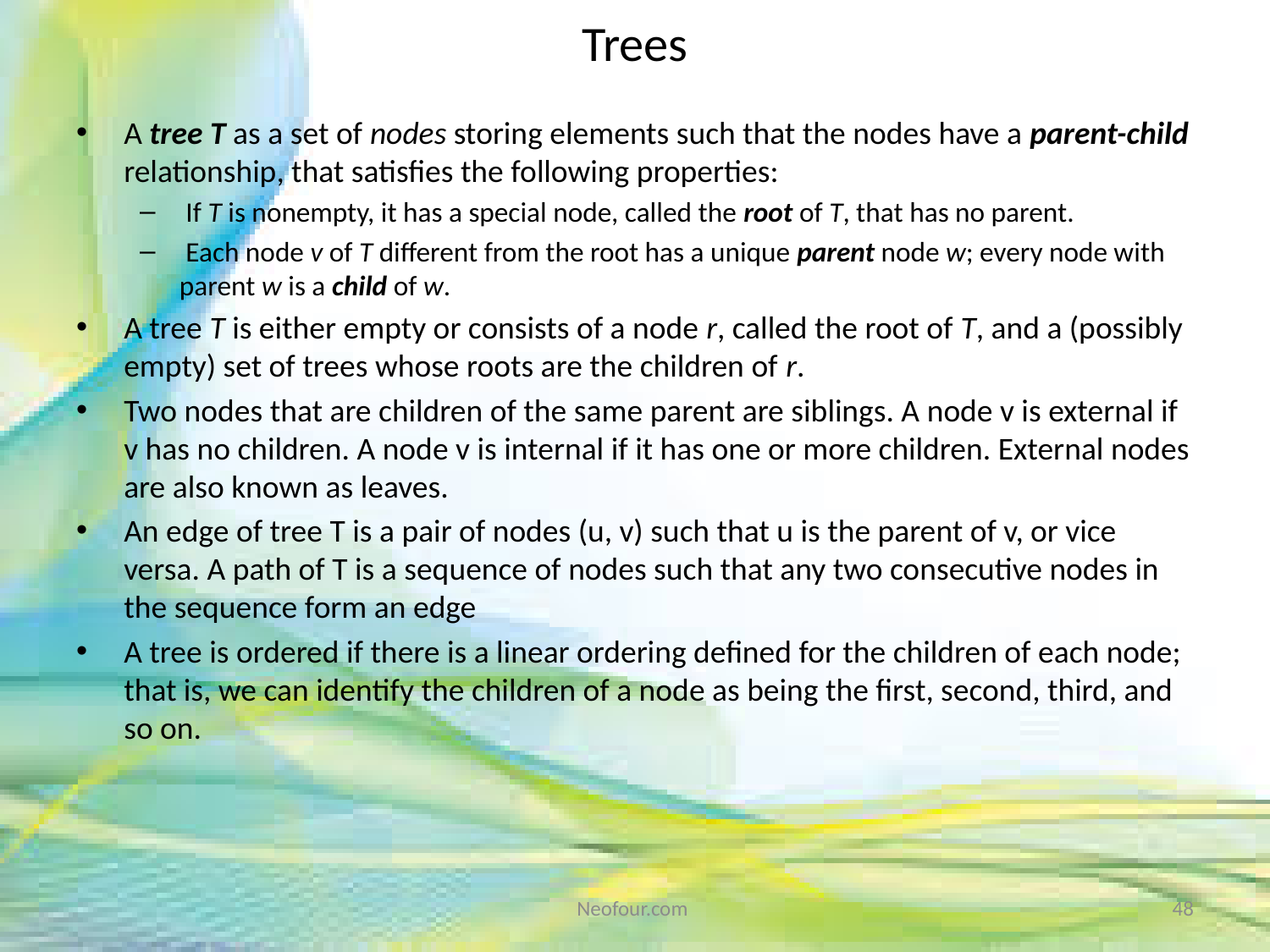

# Trees
A tree T as a set of nodes storing elements such that the nodes have a parent-child relationship, that satisfies the following properties:
 If T is nonempty, it has a special node, called the root of T, that has no parent.
 Each node v of T different from the root has a unique parent node w; every node with parent w is a child of w.
A tree T is either empty or consists of a node r, called the root of T, and a (possibly empty) set of trees whose roots are the children of r.
Two nodes that are children of the same parent are siblings. A node v is external if v has no children. A node v is internal if it has one or more children. External nodes are also known as leaves.
An edge of tree T is a pair of nodes (u, v) such that u is the parent of v, or vice versa. A path of T is a sequence of nodes such that any two consecutive nodes in the sequence form an edge
A tree is ordered if there is a linear ordering defined for the children of each node; that is, we can identify the children of a node as being the first, second, third, and so on.
Neofour.com
48